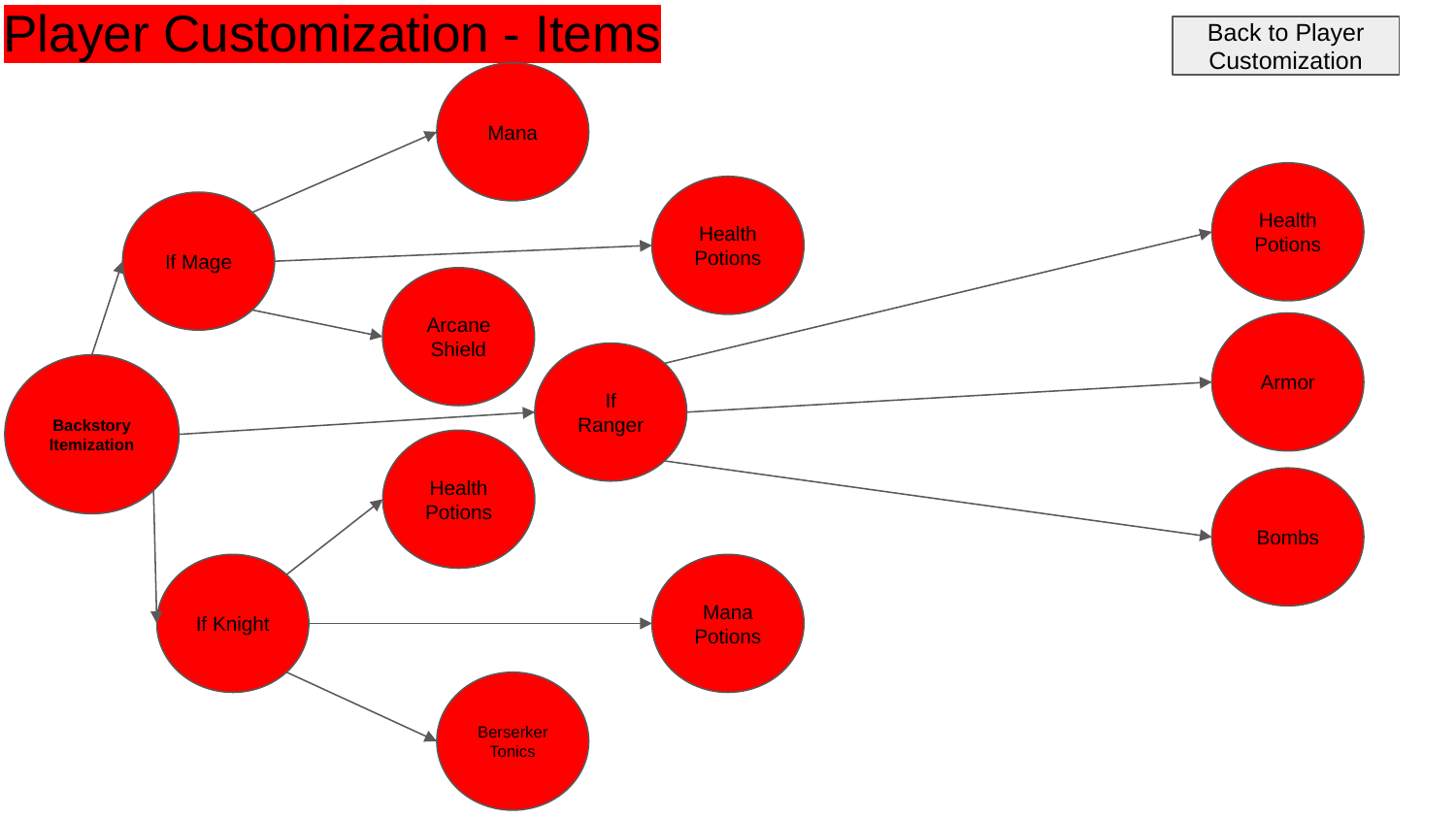

# Player Customization - Items
Back to Player Customization
Mana
Health Potions
Health Potions
If Mage
Arcane Shield
Armor
If Ranger
Backstory Itemization
Health Potions
Bombs
Mana Potions
If Knight
Berserker Tonics